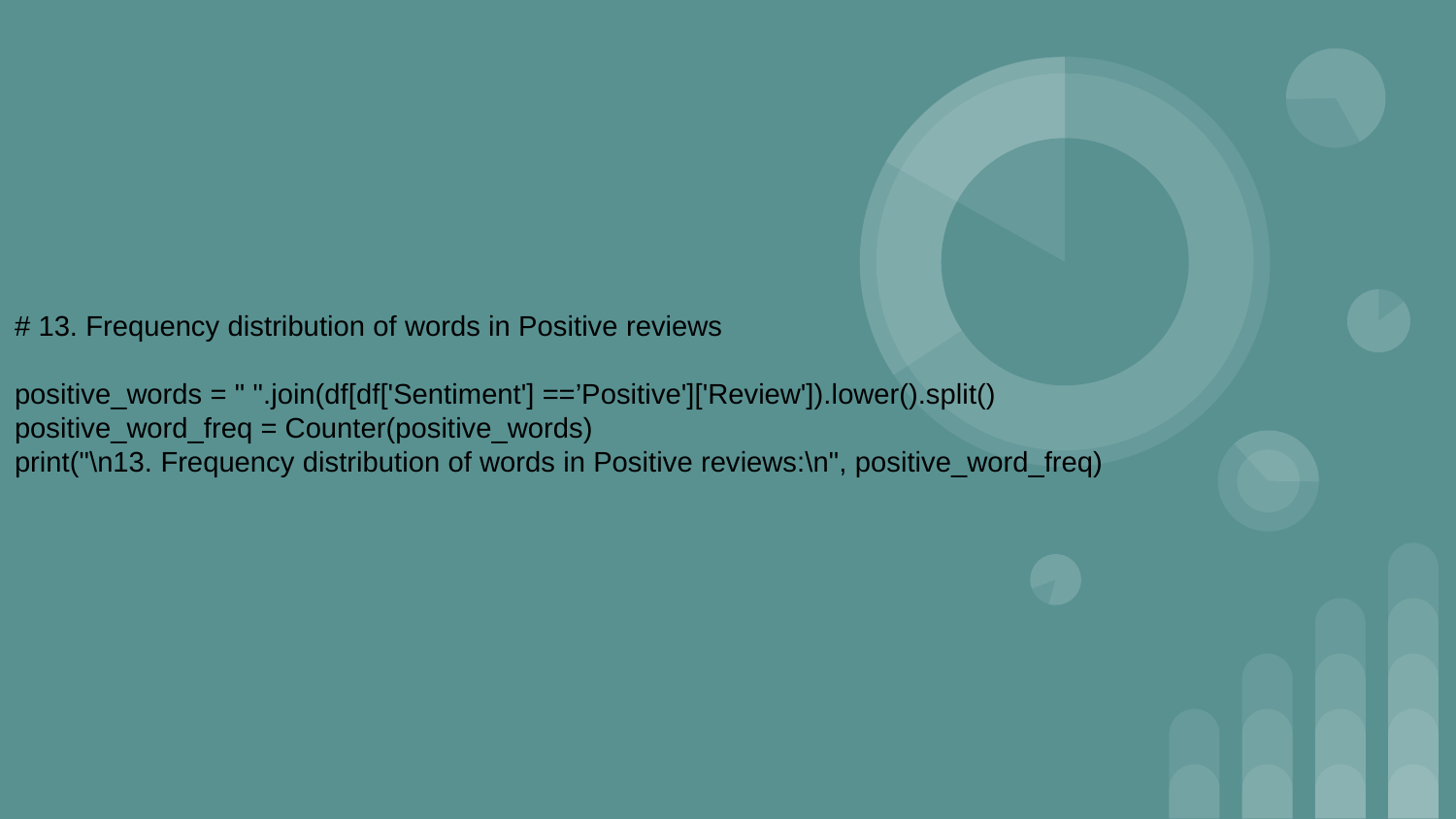

# 13. Frequency distribution of words in Positive reviews

positive_words = " ".join(df[df['Sentiment'] ==’Positive']['Review']).lower().split()
positive_word_freq = Counter(positive_words)
print("\n13. Frequency distribution of words in Positive reviews:\n", positive_word_freq)